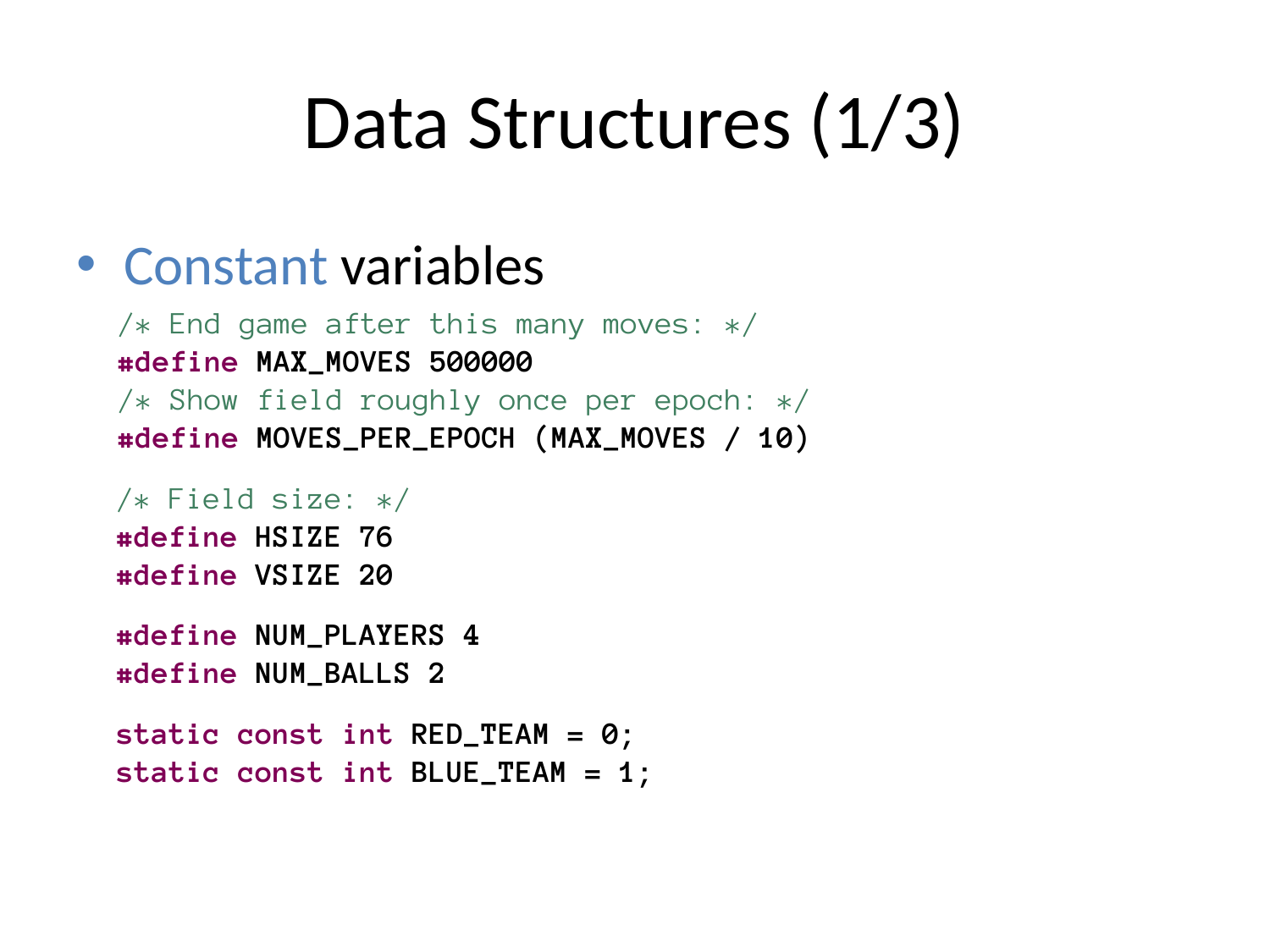

# Data Structures (1/3)
Constant variables
/* End game after this many moves: */
#define MAX_MOVES 500000
/* Show field roughly once per epoch: */
#define MOVES_PER_EPOCH (MAX_MOVES / 10)
/* Field size: */
#define HSIZE 76
#define VSIZE 20
#define NUM_PLAYERS 4
#define NUM_BALLS 2
static const int RED_TEAM = 0;
static const int BLUE_TEAM = 1;